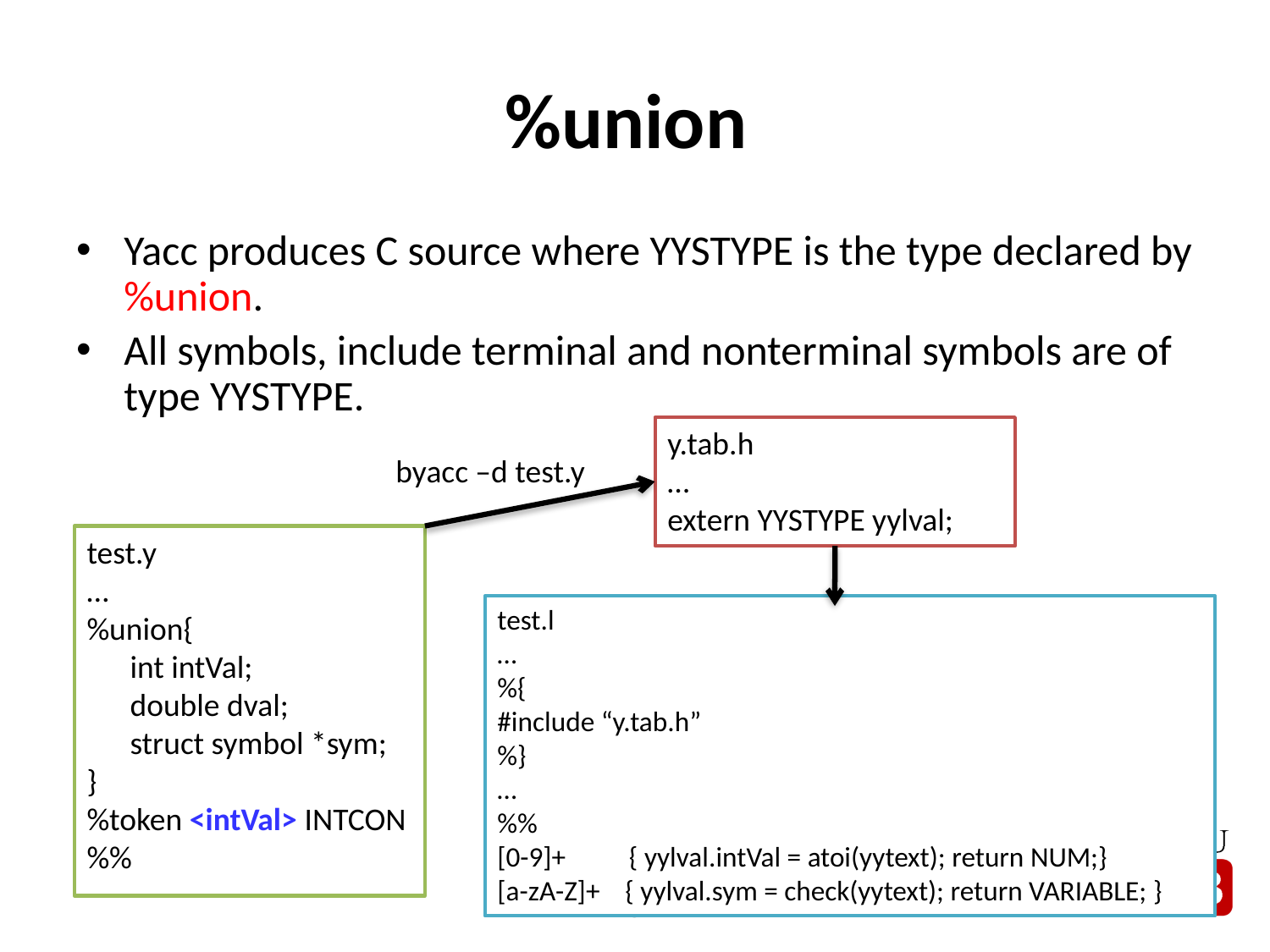

# %union
Yacc produces C source where YYSTYPE is the type declared by %union.
All symbols, include terminal and nonterminal symbols are of type YYSTYPE.
y.tab.h
…
extern YYSTYPE yylval;
byacc –d test.y
test.y
…
%union{
      int intVal;
      double dval;
      struct symbol *sym;
}
%token <intVal> INTCON
%%
test.l
…
%{
#include “y.tab.h”
%}
…
%%
[0-9]+          { yylval.intVal = atoi(yytext); return NUM;}
[a-zA-Z]+    { yylval.sym = check(yytext); return VARIABLE; }
9